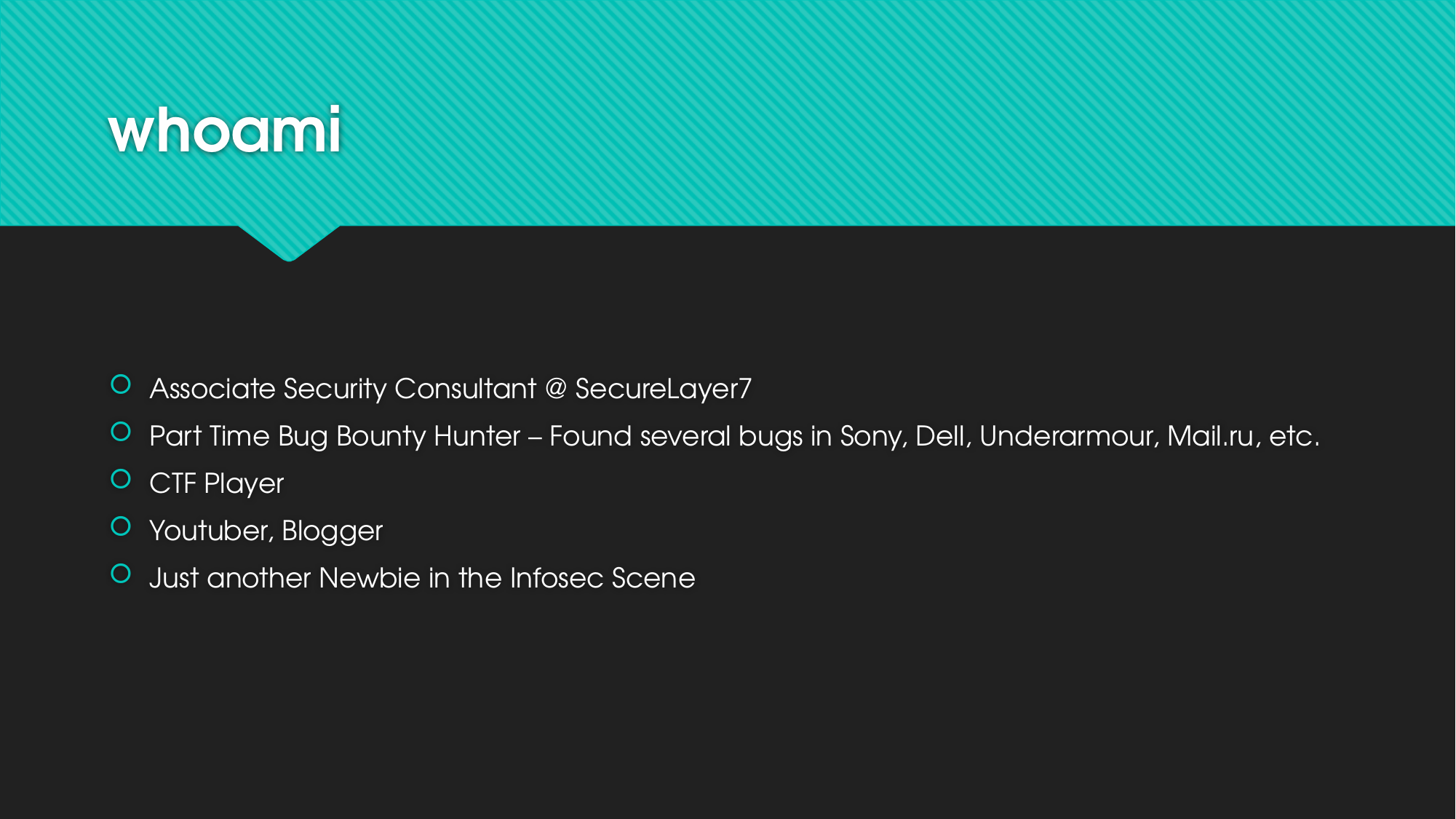

# whoami
Associate Security Consultant @ SecureLayer7
Part Time Bug Bounty Hunter – Found several bugs in Sony, Dell, Underarmour, Mail.ru, etc.
CTF Player
Youtuber, Blogger
Just another Newbie in the Infosec Scene